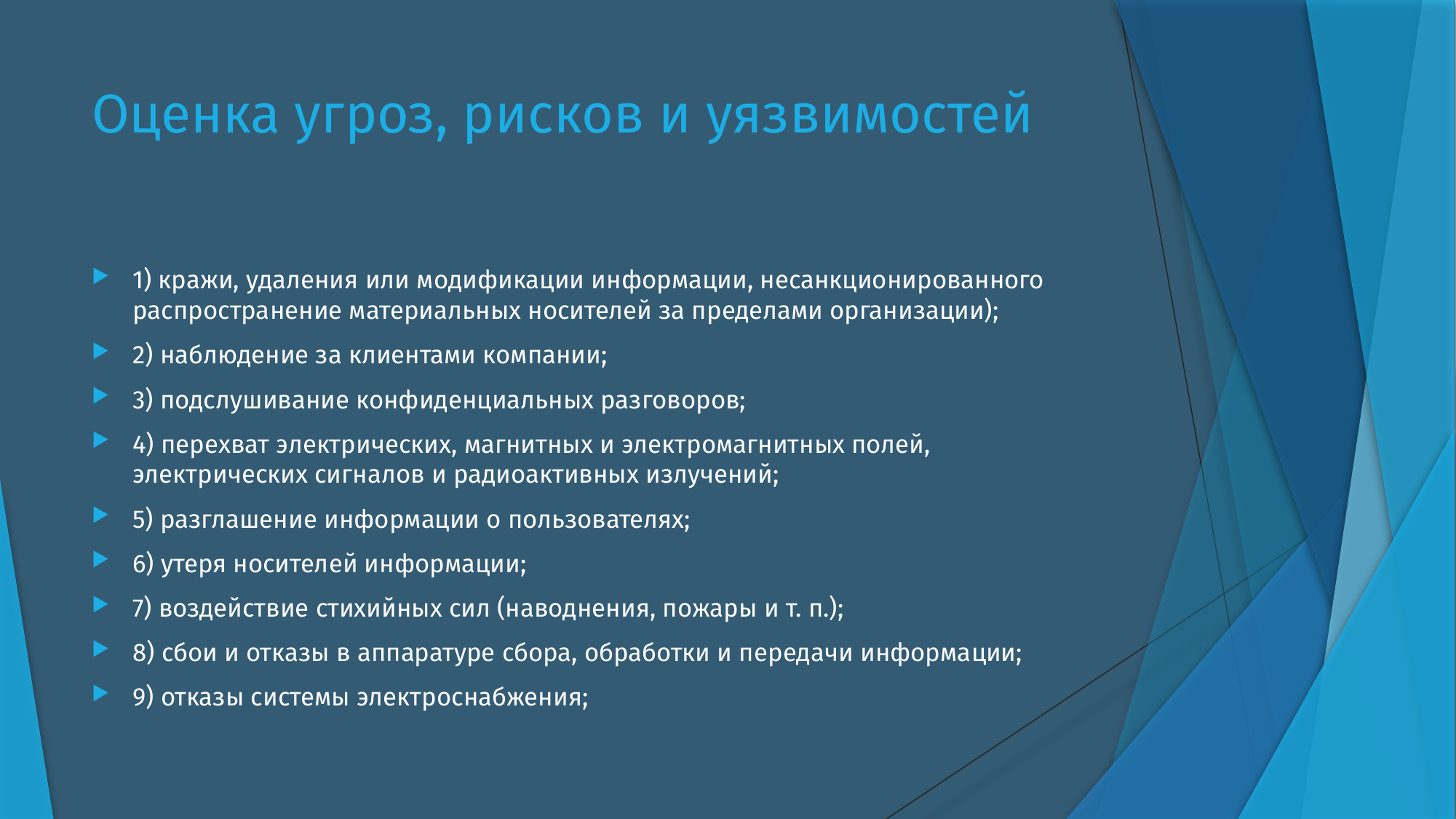

# Оценка угроз, рисков и уязвимостей
1) кражи, удаления или модификации информации, несанкционированного распространение материальных носителей за пределами организации);
2) наблюдение за клиентами компании;
3) подслушивание конфиденциальных разговоров;
4) перехват электрических, магнитных и электромагнитных полей, электрических сигналов и радиоактивных излучений;
5) разглашение информации о пользователях;
6) утеря носителей информации;
7) воздействие стихийных сил (наводнения, пожары и т. п.);
8) сбои и отказы в аппаратуре сбора, обработки и передачи информации;
9) отказы системы электроснабжения;